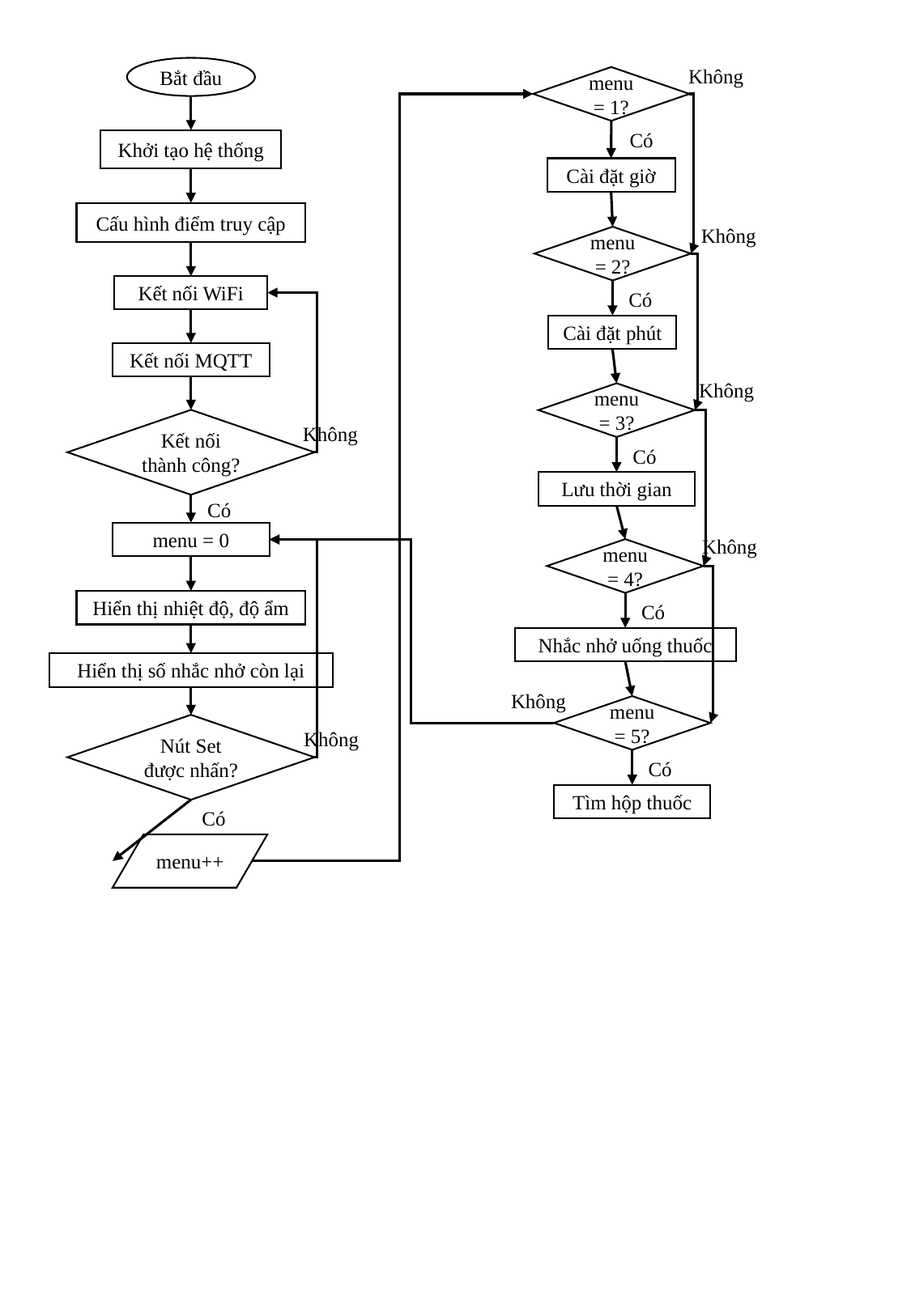

Không
Bắt đầu
menu = 1?
Có
Khởi tạo hệ thống
Cài đặt giờ
Cấu hình điểm truy cập
Không
menu = 2?
Kết nối WiFi
Có
Cài đặt phút
Kết nối MQTT
Không
menu = 3?
Kết nối thành công?
Không
Có
Lưu thời gian
Có
menu = 0
Không
menu = 4?
Hiển thị nhiệt độ, độ ẩm
Có
Nhắc nhở uống thuốc
Hiển thị số nhắc nhở còn lại
Không
menu = 5?
Nút Set được nhấn?
Không
Có
Tìm hộp thuốc
Có
menu++